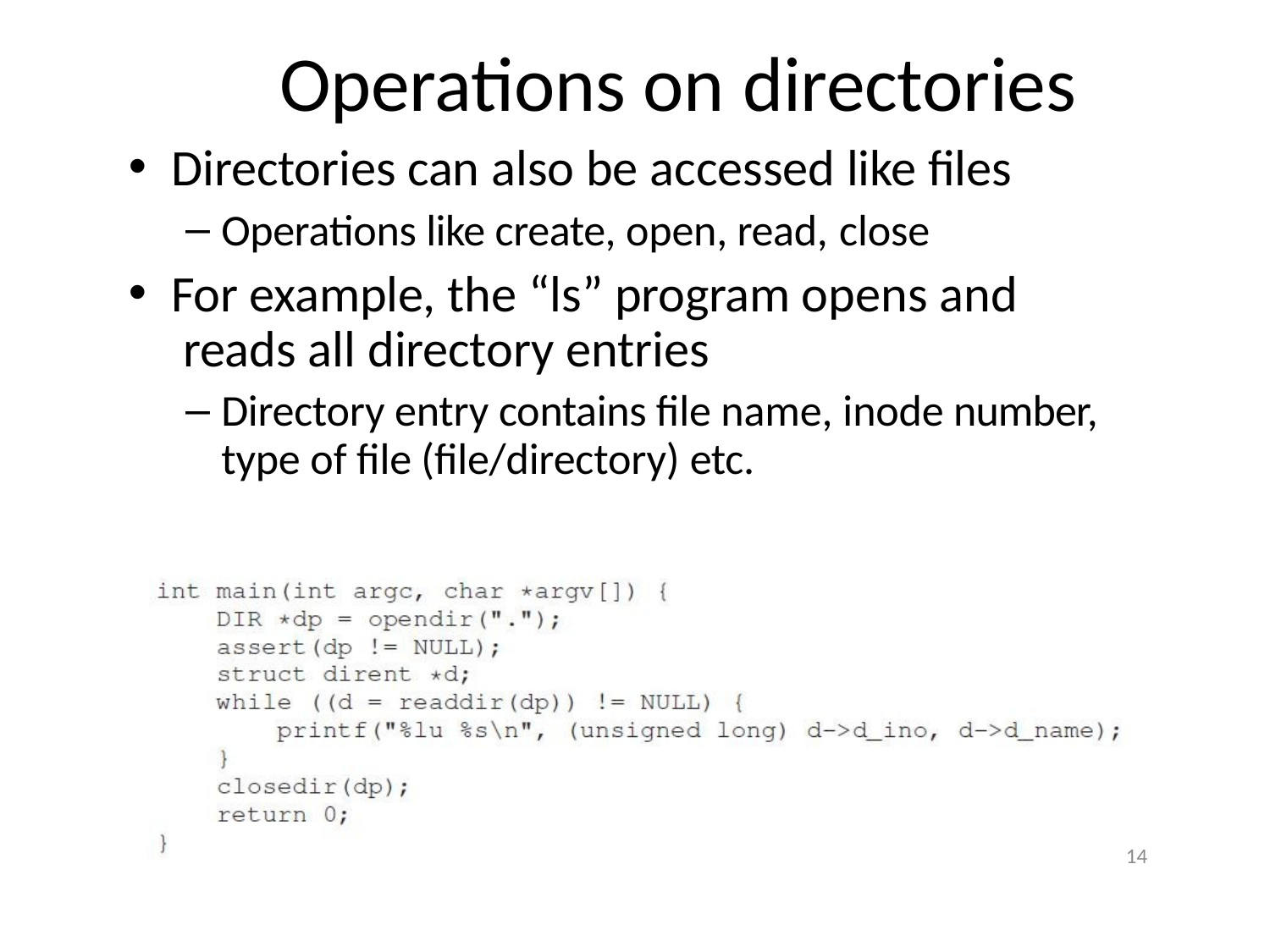

# Operations on directories
Directories can also be accessed like files
Operations like create, open, read, close
For example, the “ls” program opens and  reads all directory entries
Directory entry contains file name, inode number,  type of file (file/directory) etc.

14